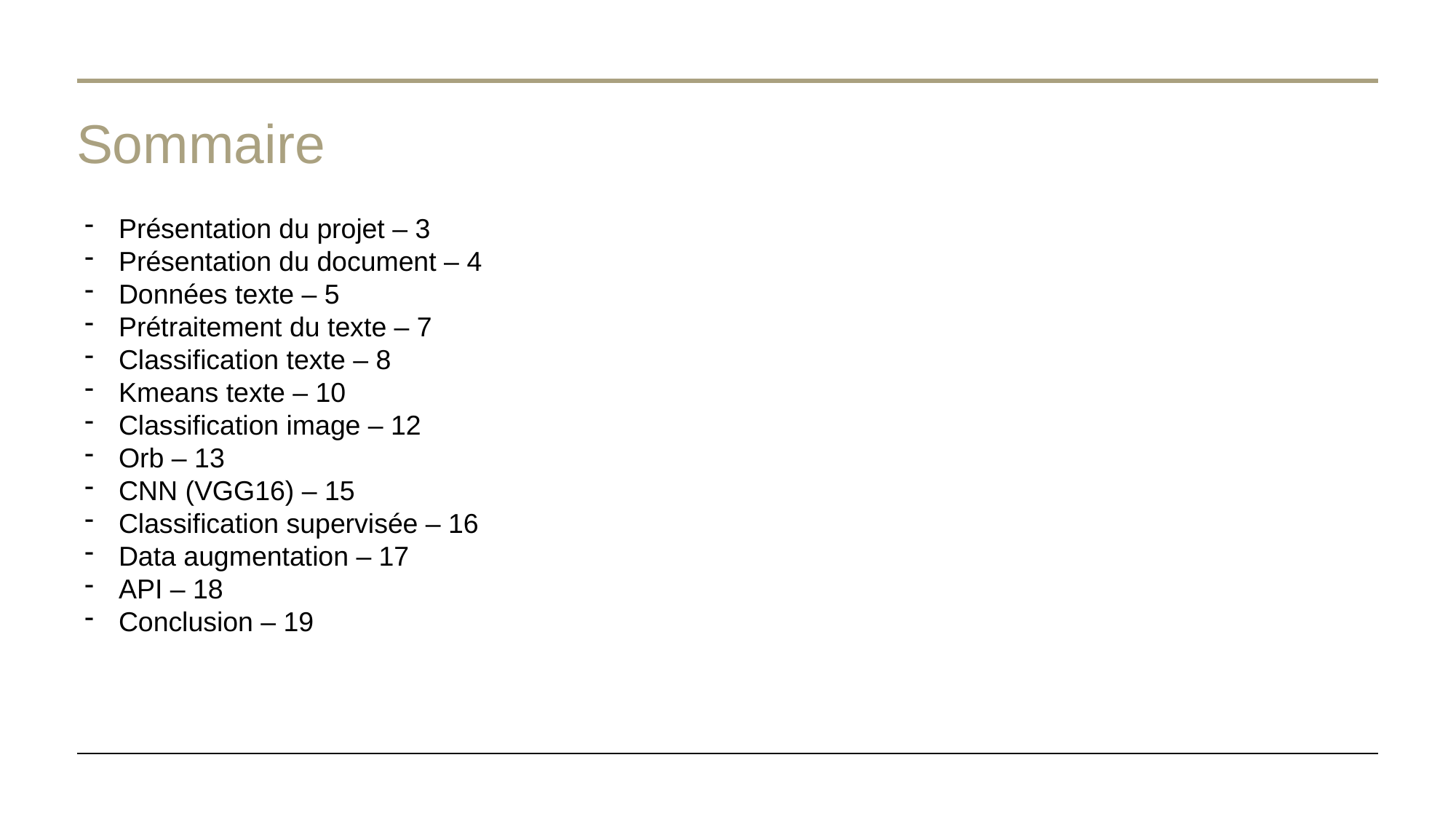

# Sommaire
Présentation du projet – 3
Présentation du document – 4
Données texte – 5
Prétraitement du texte – 7
Classification texte – 8
Kmeans texte – 10
Classification image – 12
Orb – 13
CNN (VGG16) – 15
Classification supervisée – 16
Data augmentation – 17
API – 18
Conclusion – 19